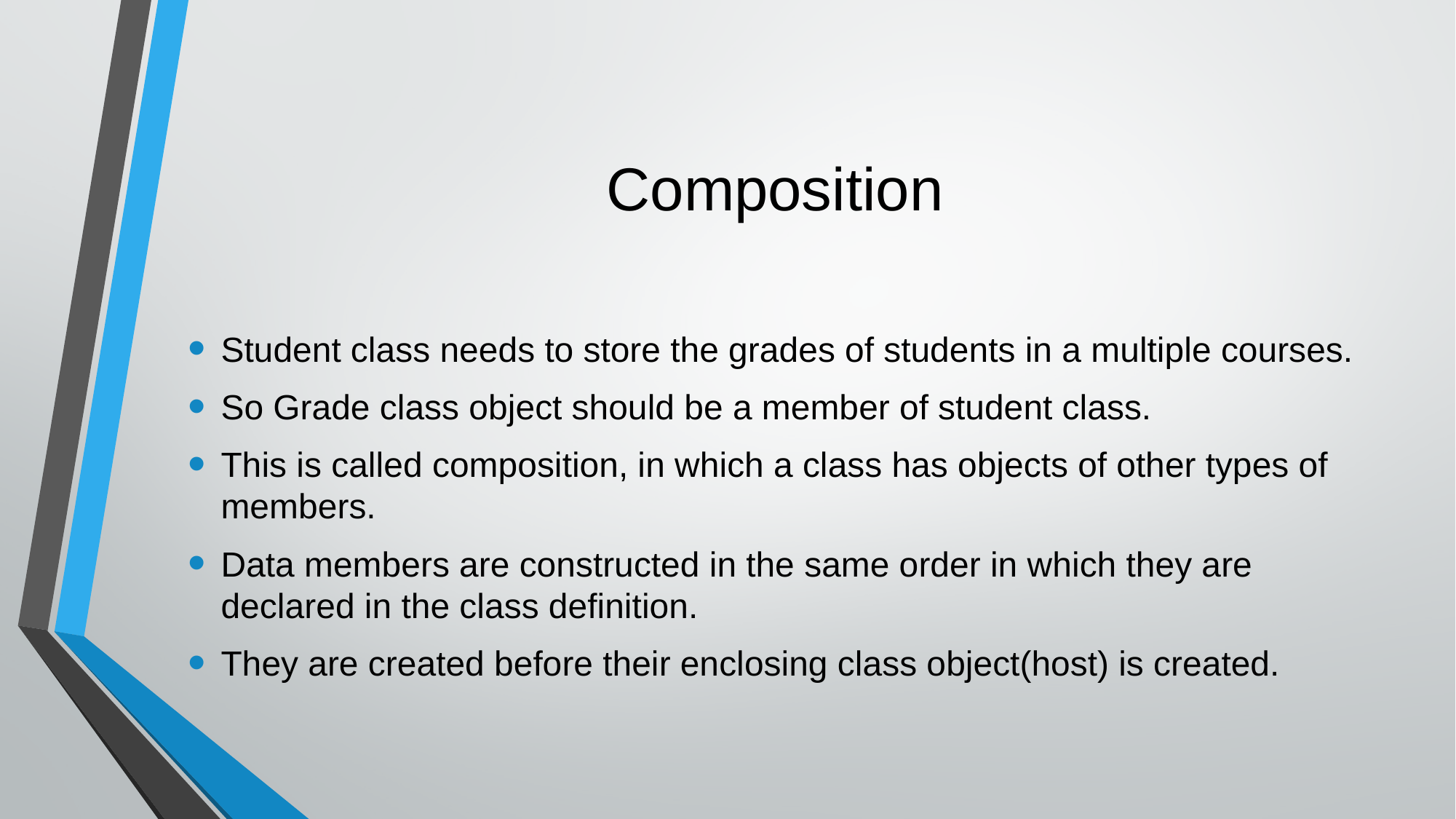

# Composition
Student class needs to store the grades of students in a multiple courses.
So Grade class object should be a member of student class.
This is called composition, in which a class has objects of other types of members.
Data members are constructed in the same order in which they are declared in the class definition.
They are created before their enclosing class object(host) is created.